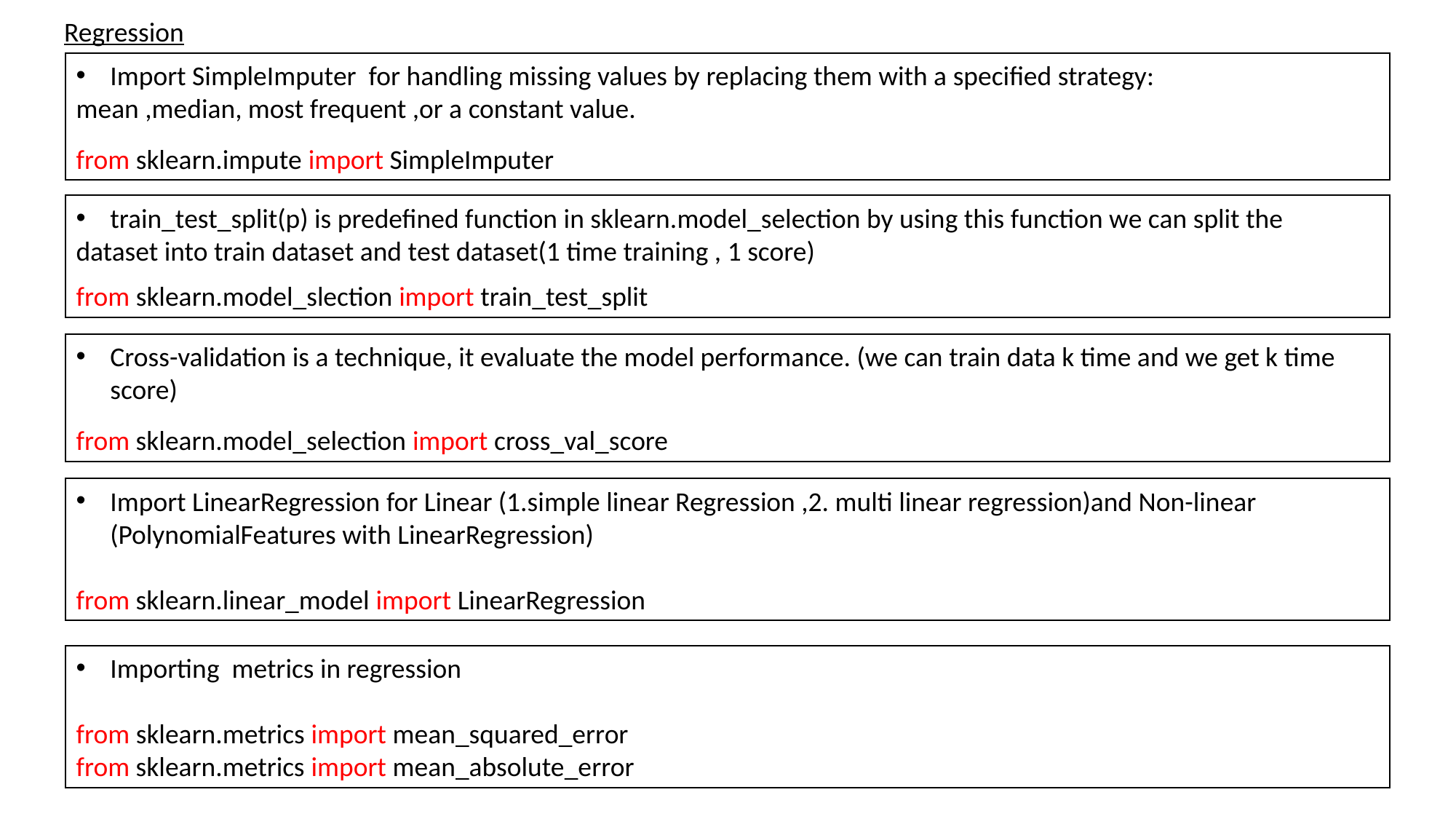

Regression
Import SimpleImputer  for handling missing values by replacing them with a specified strategy:
mean ,median, most frequent ,or a constant value.

from sklearn.impute import SimpleImputer
train_test_split(p) is predefined function in sklearn.model_selection by using this function we can split the
dataset into train dataset and test dataset(1 time training , 1 score)

from sklearn.model_slection import train_test_split
Cross-validation is a technique, it evaluate the model performance. (we can train data k time and we get k time score)

from sklearn.model_selection import cross_val_score
Import LinearRegression for Linear (1.simple linear Regression ,2. multi linear regression)and Non-linear (PolynomialFeatures with LinearRegression)

from sklearn.linear_model import LinearRegression
Importing  metrics in regression

from sklearn.metrics import mean_squared_error
from sklearn.metrics import mean_absolute_error